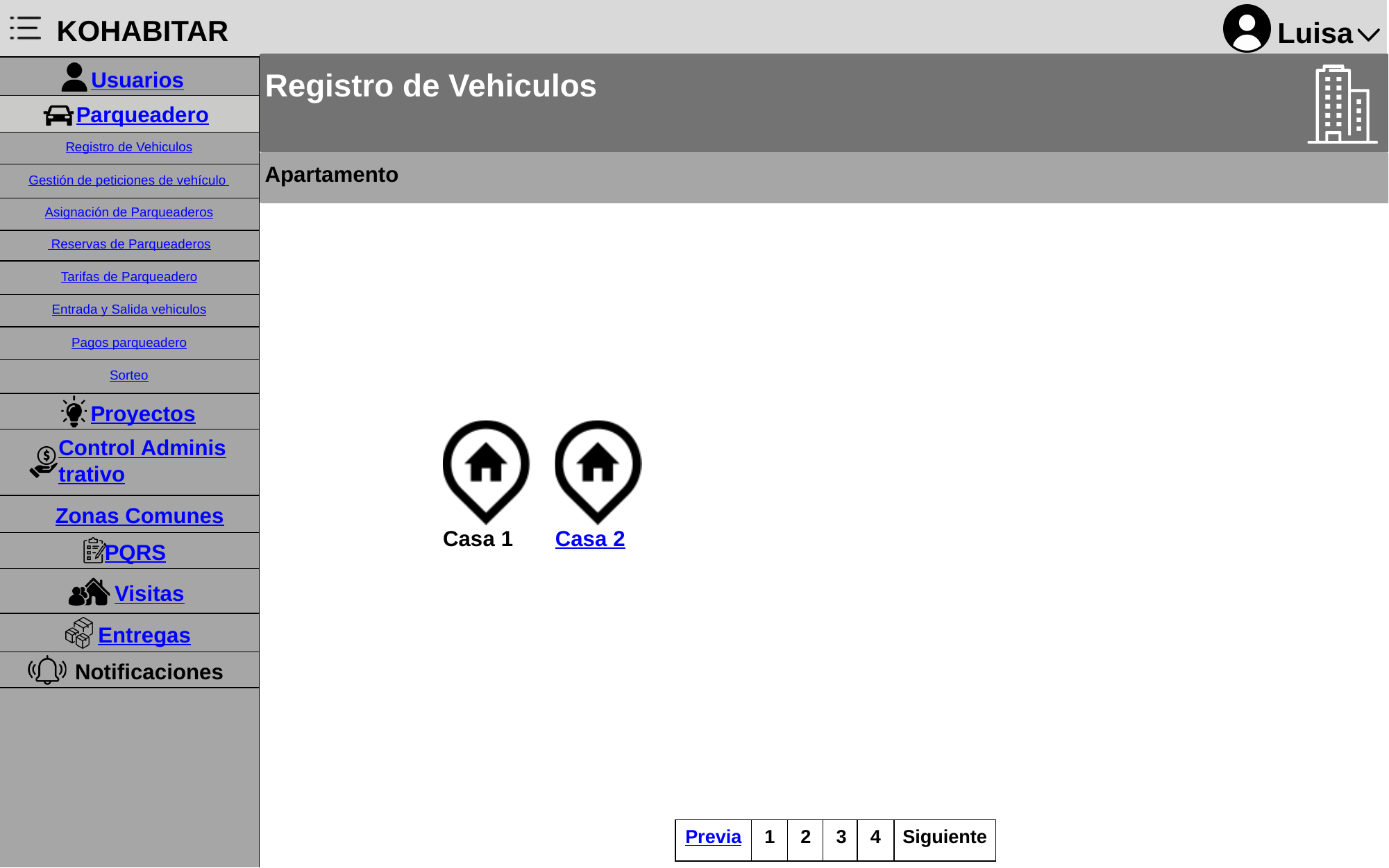

KOHABITAR
Luisa

Usuarios

Registro de Vehiculos

Parqueadero

Registro de Vehiculos

Apartamento

Gestión de peticiones de vehículo

Asignación de Parqueaderos

 Reservas de Parqueaderos

Tarifas de Parqueadero

Entrada y Salida vehiculos

Pagos parqueadero

Sorteo

Proyectos

Control Administrativo

Zonas Comunes

Casa 1
Casa 2

PQRS

Visitas

Entregas

Notificaciones

Previa

1

2

3

4

Siguiente